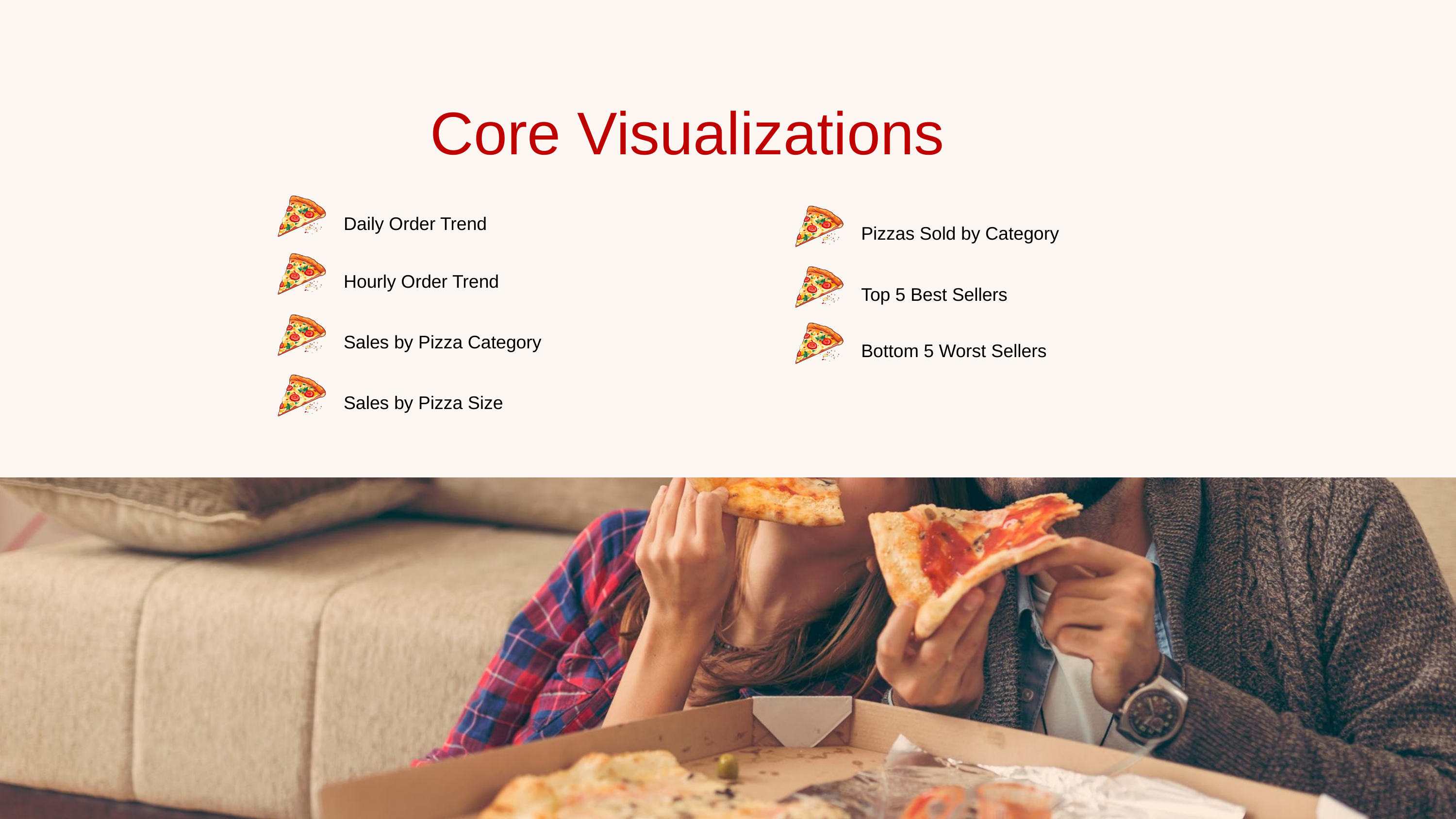

Core Visualizations

Daily Order Trend

Pizzas Sold by Category

Hourly Order Trend

Top 5 Best Sellers

Sales by Pizza Category

Bottom 5 Worst Sellers

Sales by Pizza Size